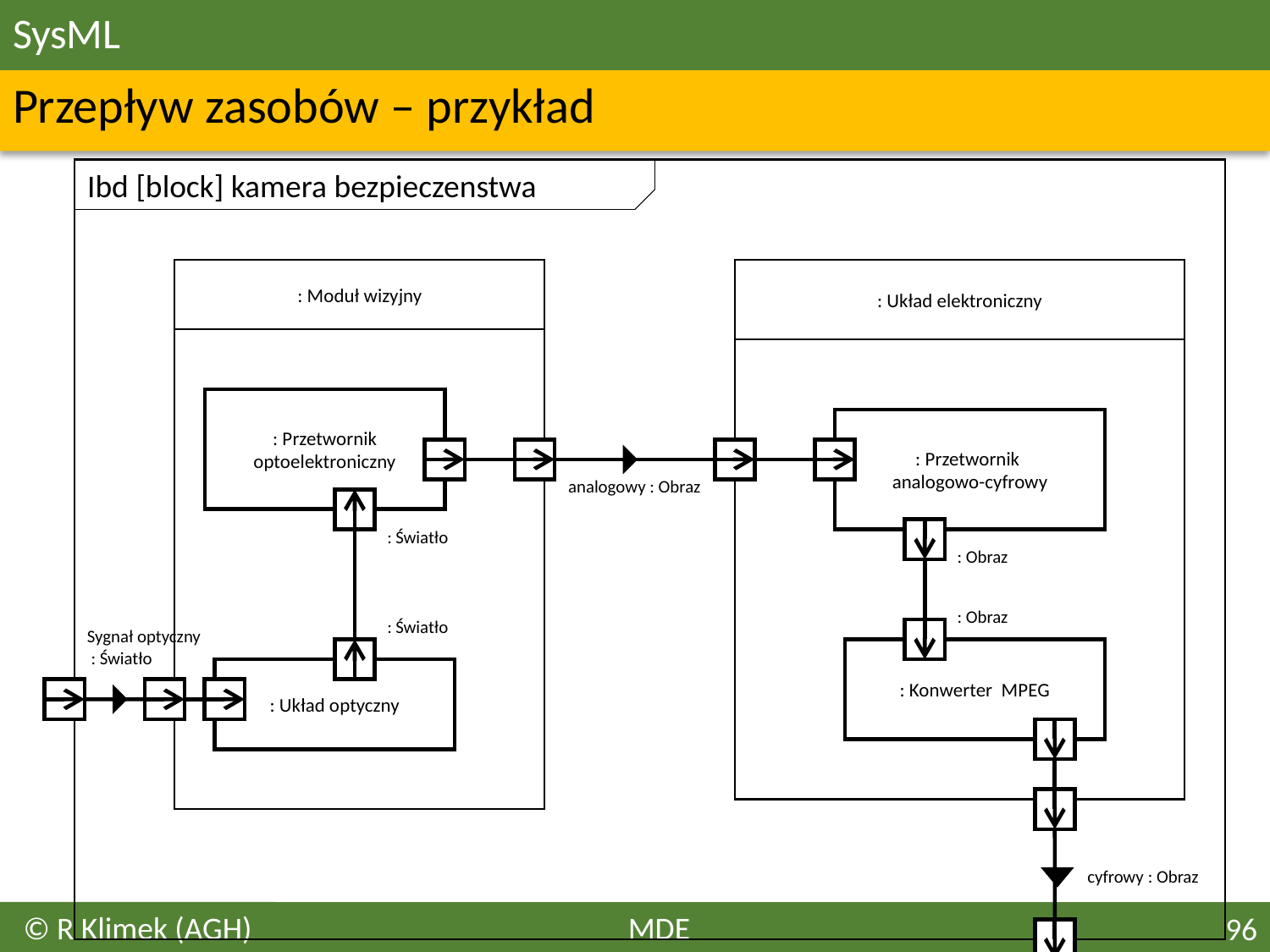

# SysML
Przepływ zasobów – przykład
Ibd [block] kamera bezpieczenstwa

: Moduł wizyjny
: Układ elektroniczny

: Przetwornik optoelektroniczny
: Przetwornik
analogowo-cyfrowy

analogowy : Obraz

: Światło

: Obraz
: Obraz
: Światło
Sygnał optyczny
 : Światło

: Konwerter  MPEG
: Układ optyczny

cyfrowy : Obraz

© R Klimek (AGH)
MDE
96